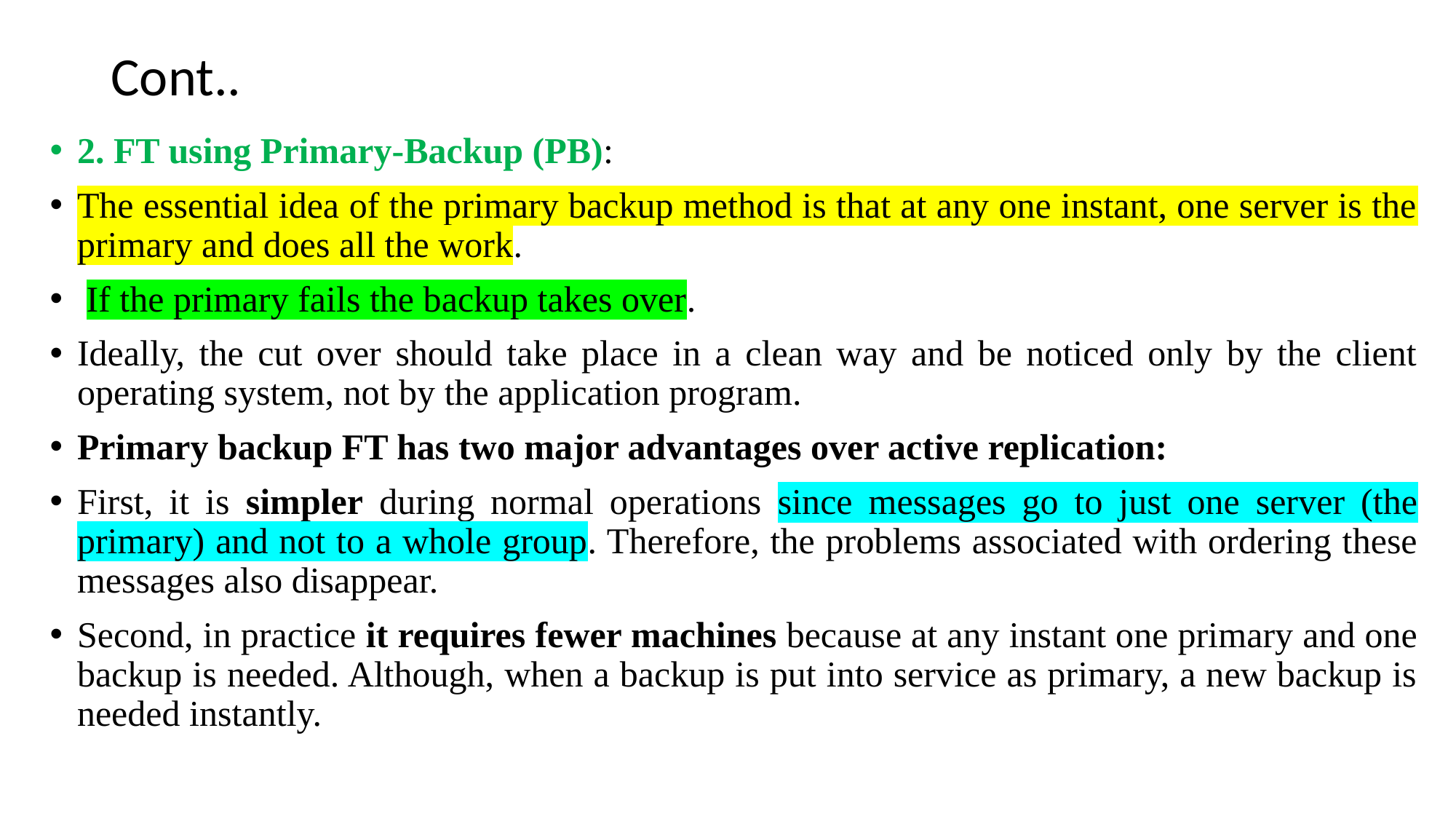

# Cont..
2. FT using Primary-Backup (PB):
The essential idea of the primary backup method is that at any one instant, one server is the primary and does all the work.
 If the primary fails the backup takes over.
Ideally, the cut over should take place in a clean way and be noticed only by the client operating system, not by the application program.
Primary backup FT has two major advantages over active replication:
First, it is simpler during normal operations since messages go to just one server (the primary) and not to a whole group. Therefore, the problems associated with ordering these messages also disappear.
Second, in practice it requires fewer machines because at any instant one primary and one backup is needed. Although, when a backup is put into service as primary, a new backup is needed instantly.